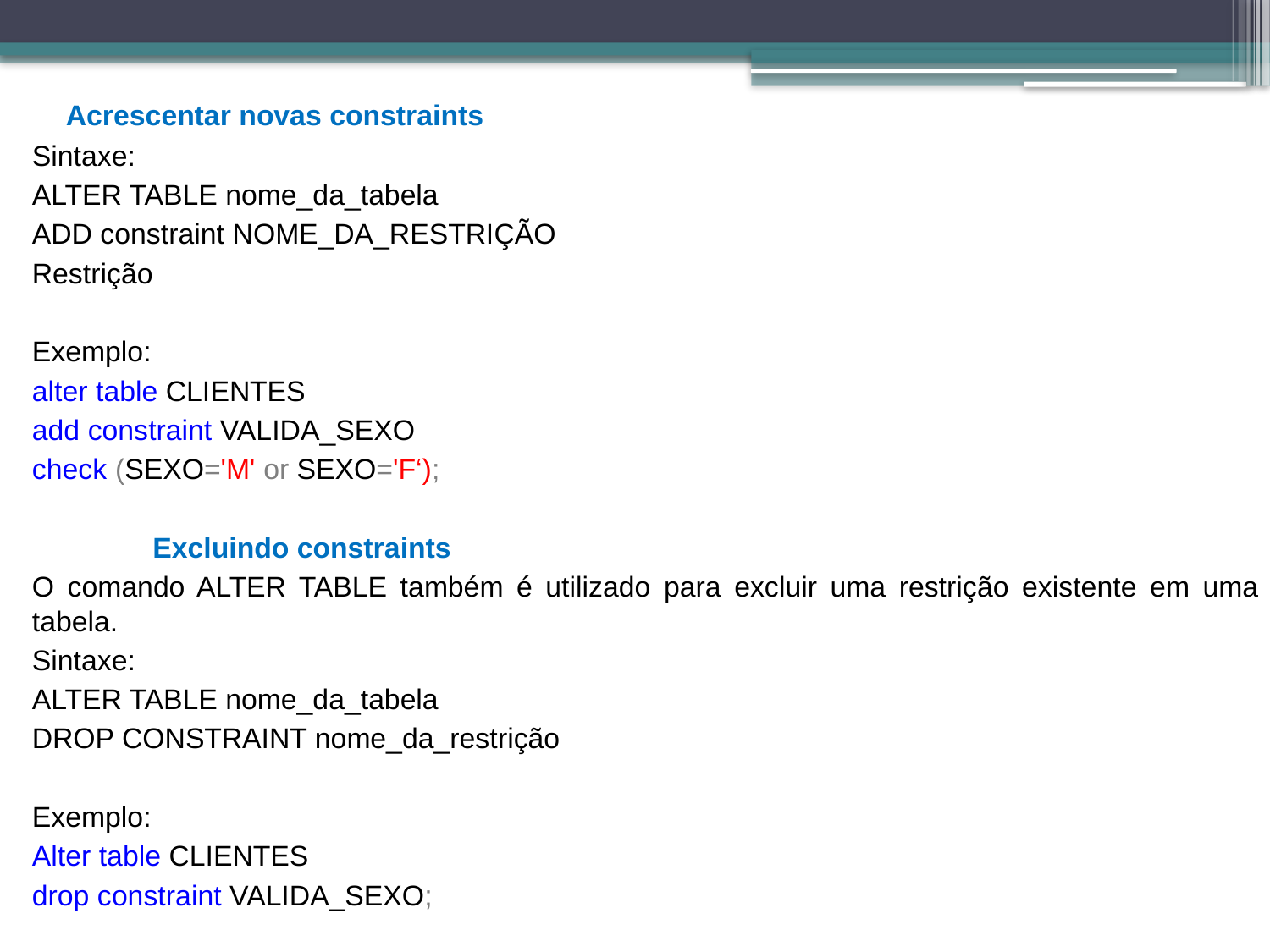

Acrescentar novas constraints
	Sintaxe:
	ALTER TABLE nome_da_tabela
	ADD constraint NOME_DA_RESTRIÇÃO
	Restrição

	Exemplo:
	alter table CLIENTES
	add constraint VALIDA_SEXO
	check (SEXO='M' or SEXO='F‘);

  	Excluindo constraints
	O comando ALTER TABLE também é utilizado para excluir uma restrição existente em uma tabela.
	Sintaxe:
	ALTER TABLE nome_da_tabela
	DROP CONSTRAINT nome_da_restrição

	Exemplo:
	Alter table CLIENTES
	drop constraint VALIDA_SEXO;